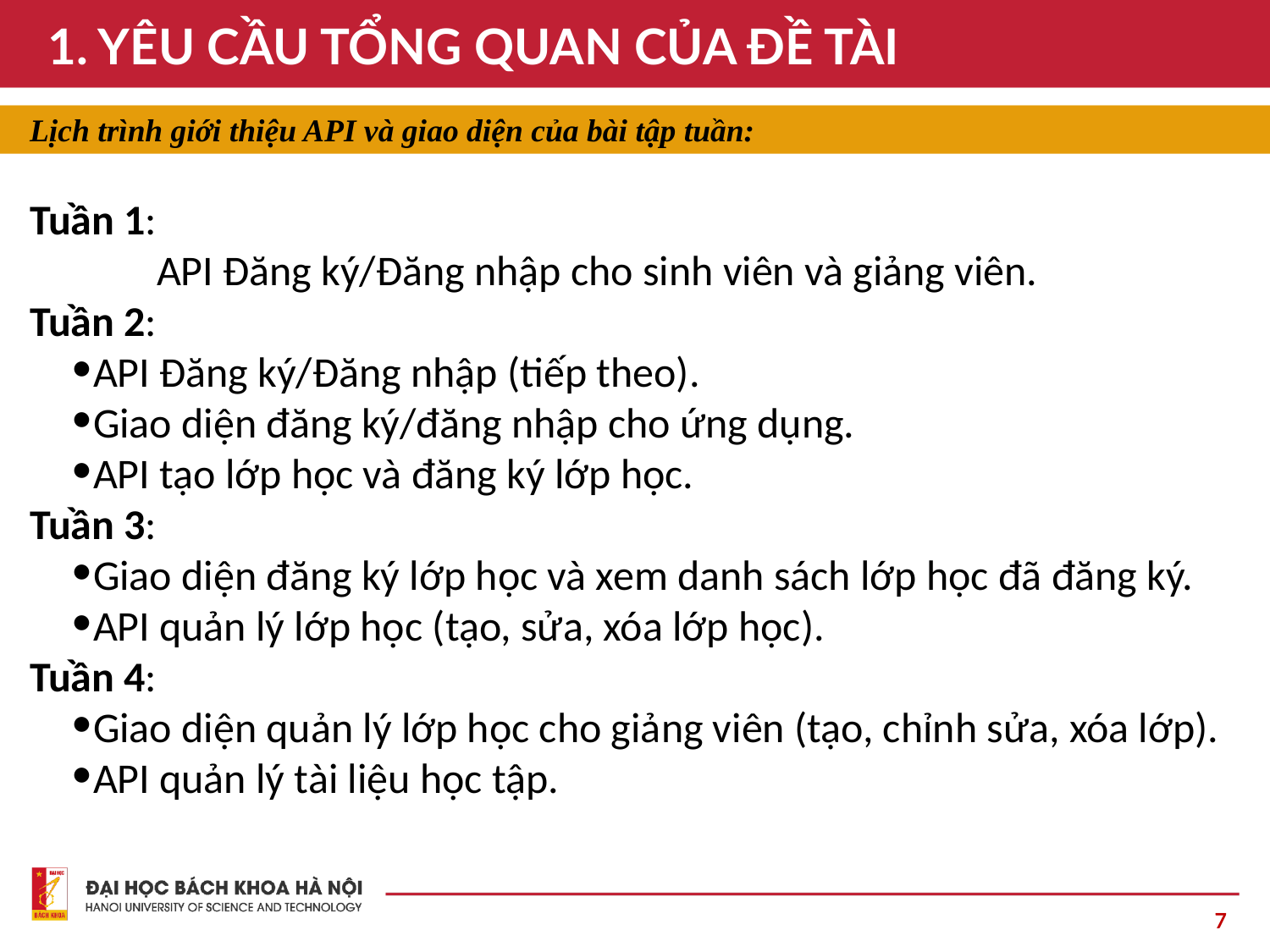

# 1. YÊU CẦU TỔNG QUAN CỦA ĐỀ TÀI
Lịch trình giới thiệu API và giao diện của bài tập tuần:
Tuần 1:
	API Đăng ký/Đăng nhập cho sinh viên và giảng viên.
Tuần 2:
API Đăng ký/Đăng nhập (tiếp theo).
Giao diện đăng ký/đăng nhập cho ứng dụng.
API tạo lớp học và đăng ký lớp học.
Tuần 3:
Giao diện đăng ký lớp học và xem danh sách lớp học đã đăng ký.
API quản lý lớp học (tạo, sửa, xóa lớp học).
Tuần 4:
Giao diện quản lý lớp học cho giảng viên (tạo, chỉnh sửa, xóa lớp).
API quản lý tài liệu học tập.

7